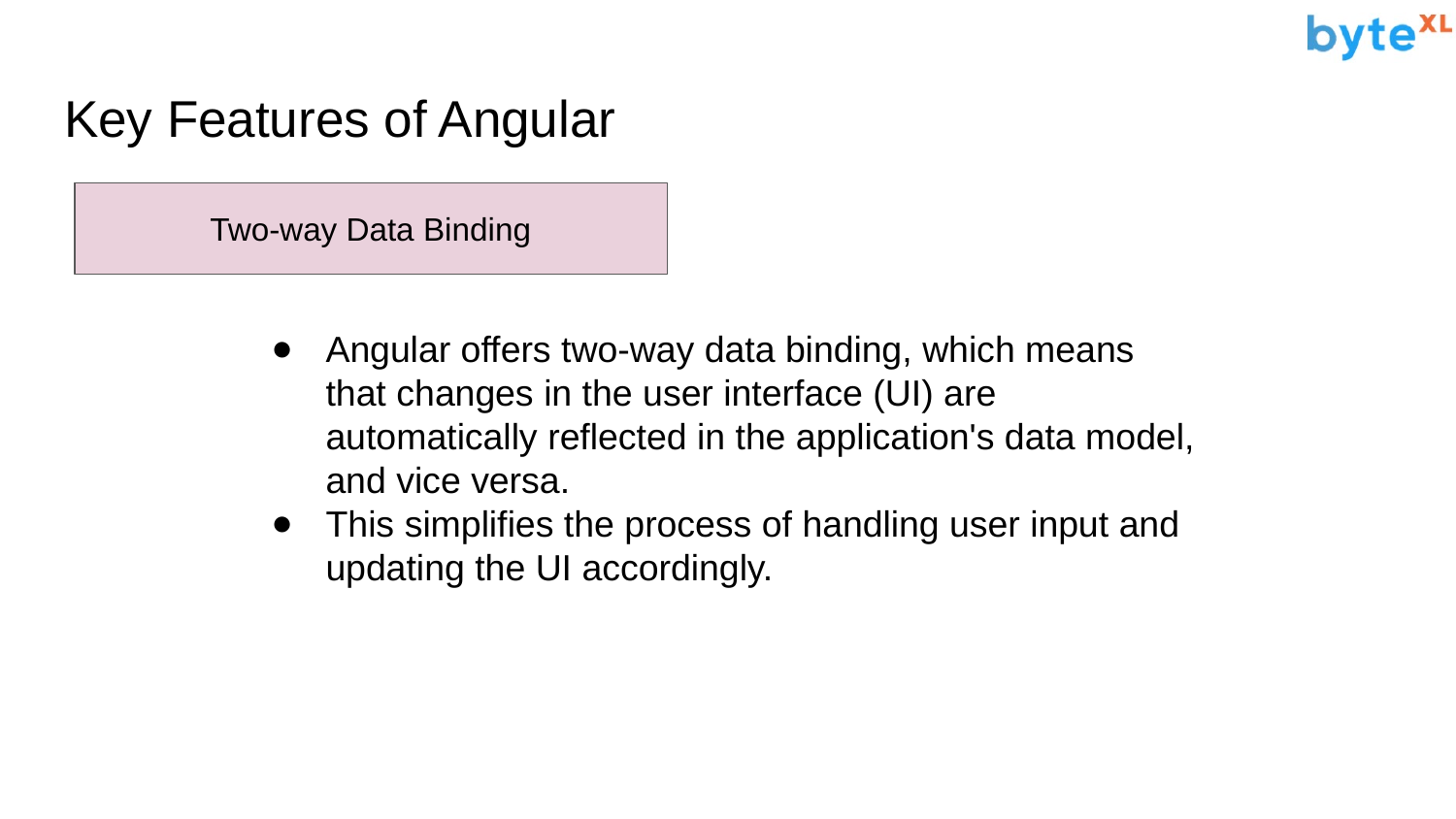

# Key Features of Angular
Two-way Data Binding
Angular offers two-way data binding, which means that changes in the user interface (UI) are automatically reflected in the application's data model, and vice versa.
This simplifies the process of handling user input and updating the UI accordingly.